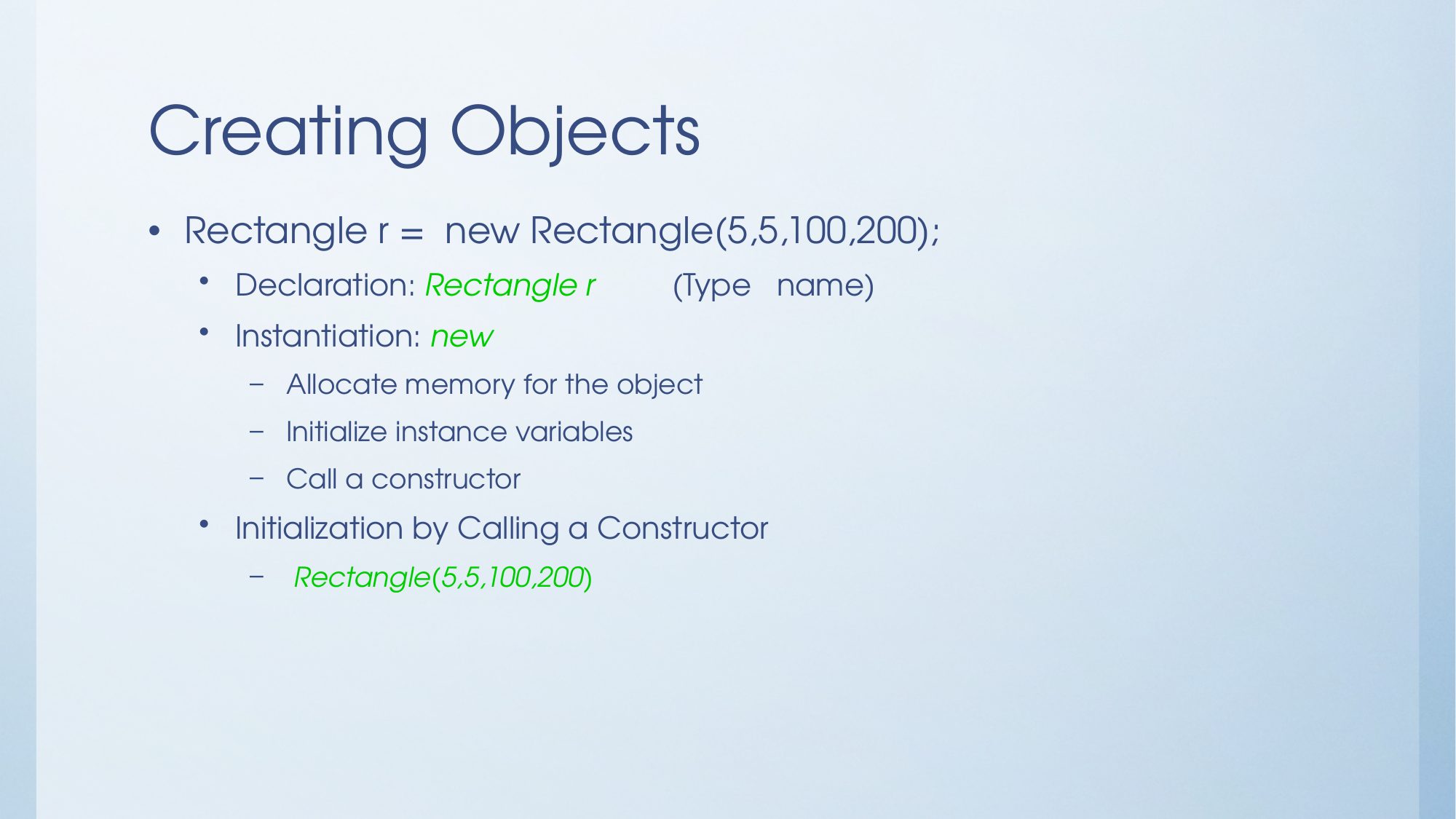

# Creating Objects
Rectangle r =  new Rectangle(5,5,100,200);
Declaration: Rectangle r	(Type   name)
Instantiation: new
Allocate memory for the object
Initialize instance variables
Call a constructor
Initialization by Calling a Constructor
 Rectangle(5,5,100,200)